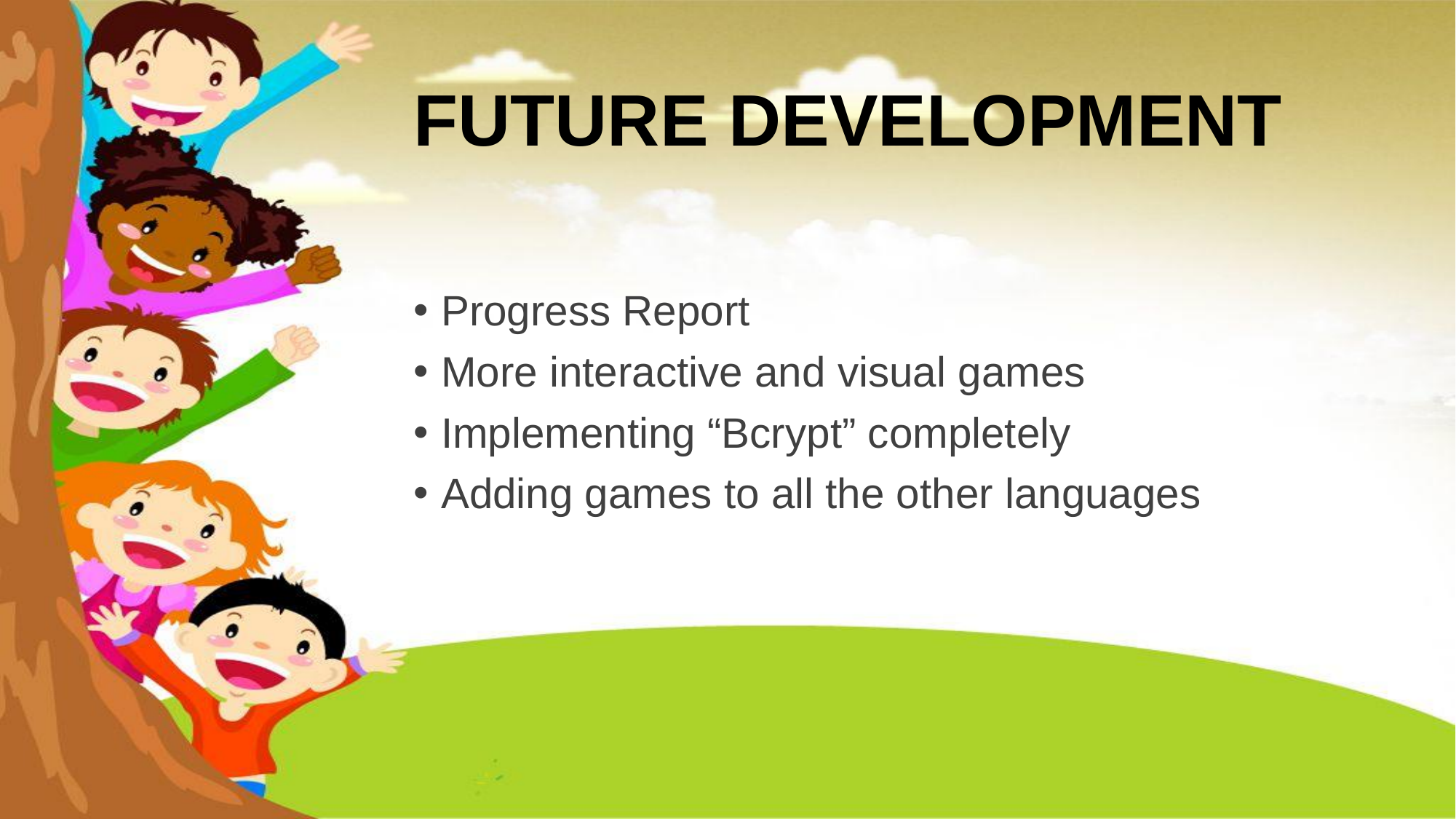

# FUTURE DEVELOPMENT

Progress Report
More interactive and visual games
Implementing “Bcrypt” completely
Adding games to all the other languages